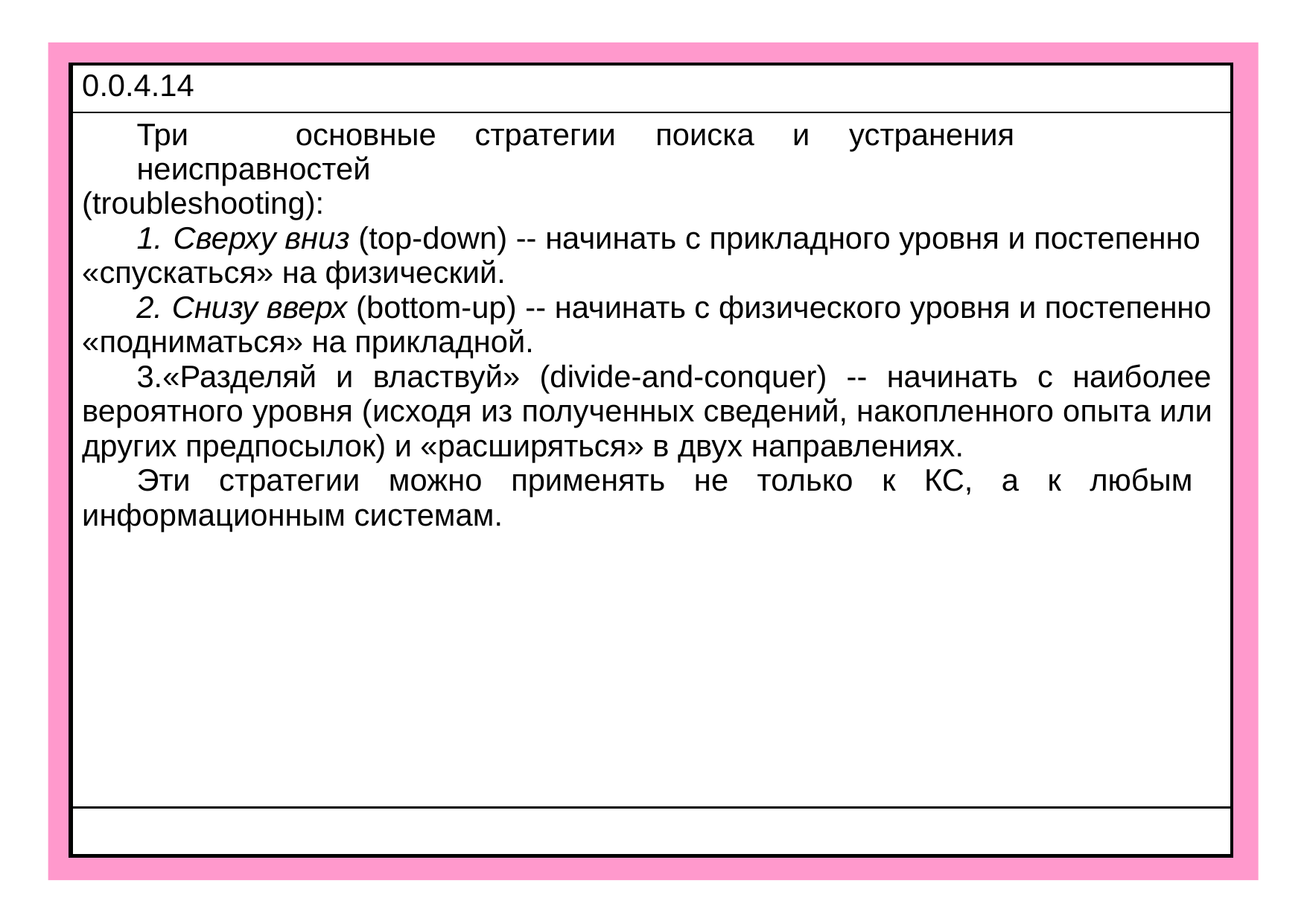

| 0.0.4.14 |
| --- |
| Три основные стратегии поиска и устранения неисправностей (troubleshooting): Cверху вниз (top-down) -- начинать с прикладного уровня и постепенно «спускаться» на физический. Снизу вверх (bottom-up) -- начинать с физического уровня и постепенно «подниматься» на прикладной. «Разделяй и властвуй» (divide-and-conquer) -- начинать с наиболее вероятного уровня (исходя из полученных сведений, накопленного опыта или других предпосылок) и «расширяться» в двух направлениях. Эти стратегии можно применять не только к КС, а к любым информационным системам. |
|  |